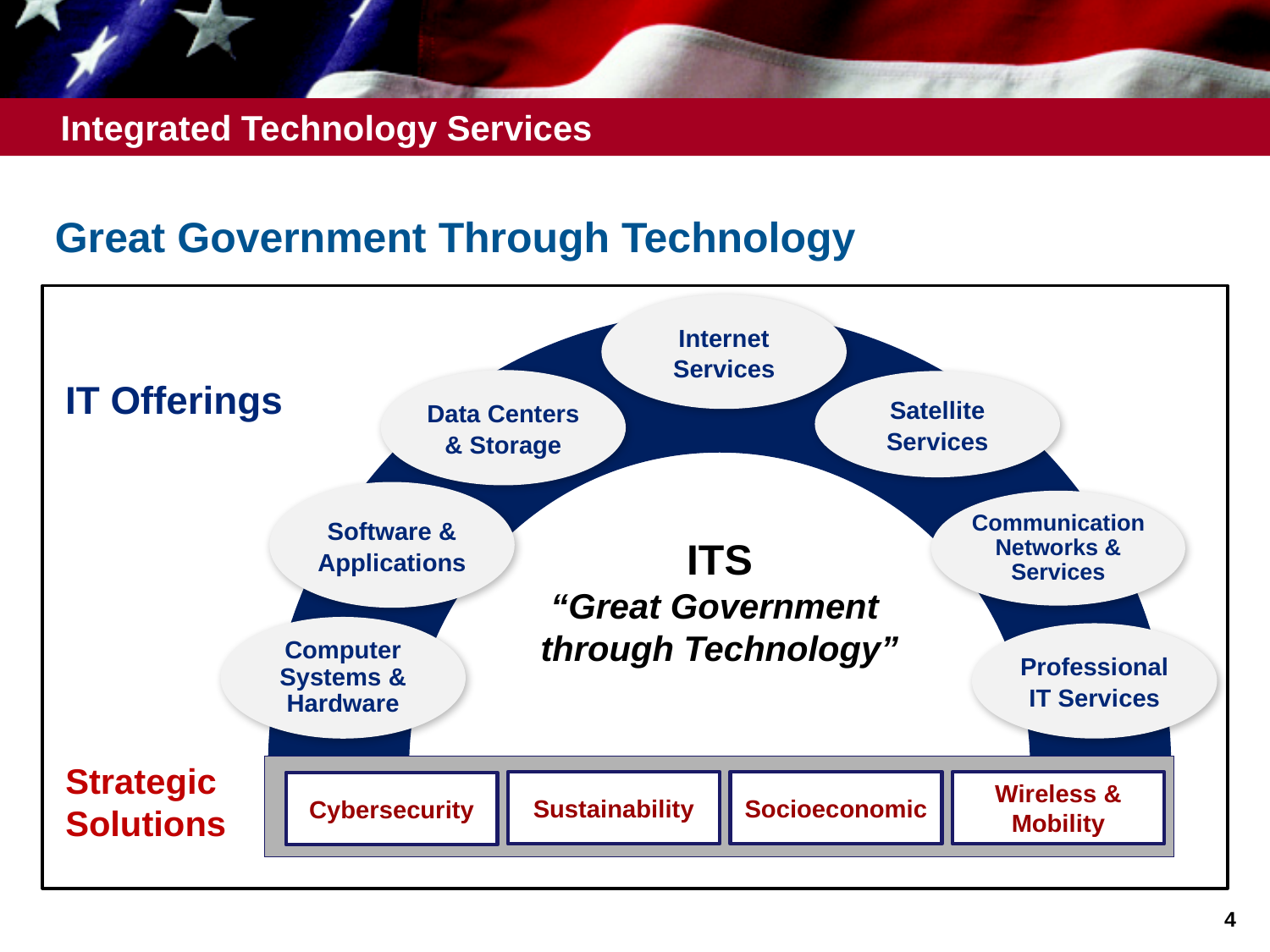

Great Government Through Technology

Internet Services
Data Centers & Storage
Satellite Services
Software & Applications
Communication Networks & Services
Computer Systems & Hardware
Professional IT Services
IT Offerings

ITS
“Great Government
through Technology”
Strategic
Solutions

Sustainability
Socioeconomic
Wireless &
Mobility
Cybersecurity
4